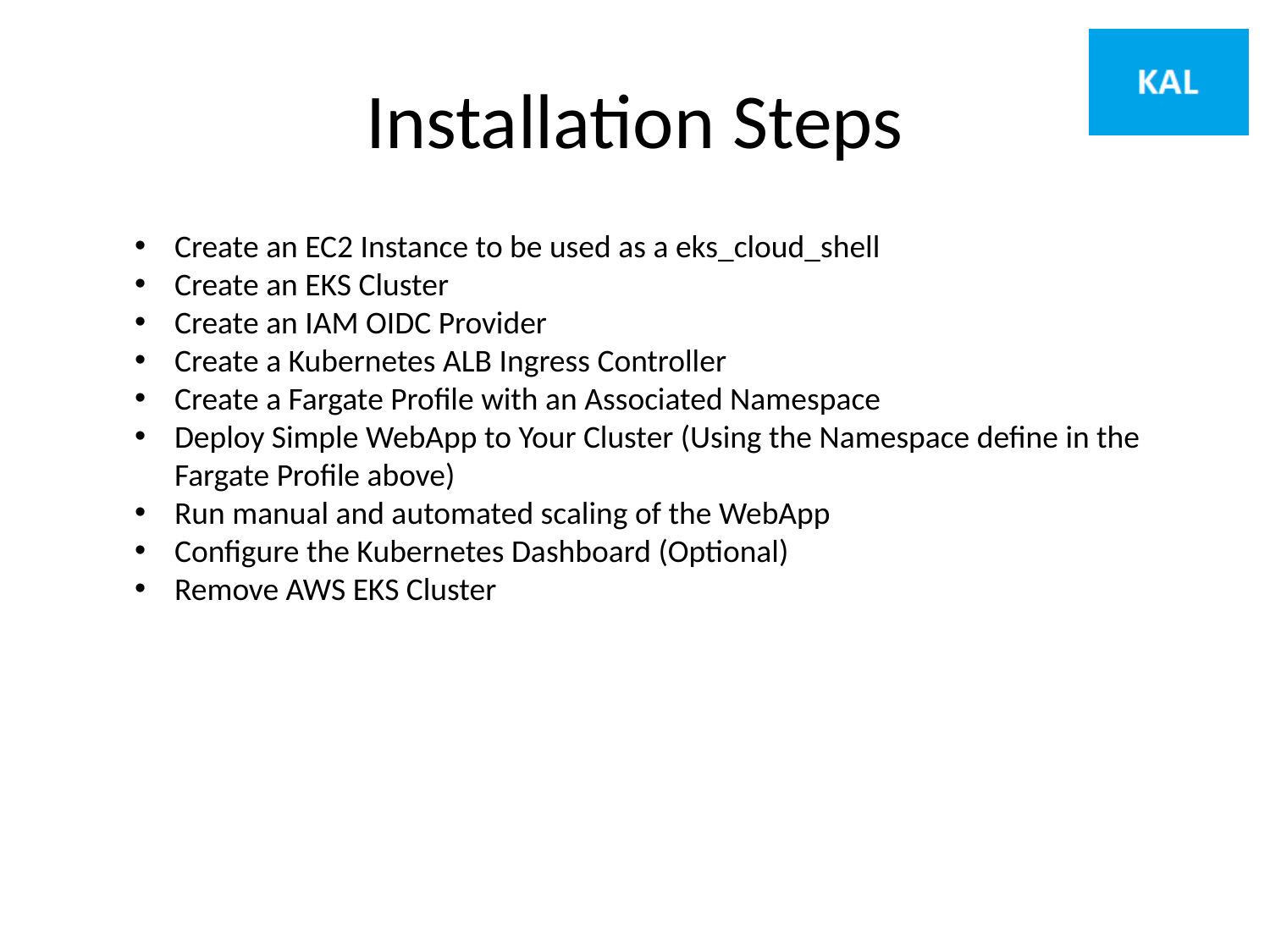

# Installation Steps
Create an EC2 Instance to be used as a eks_cloud_shell
Create an EKS Cluster
Create an IAM OIDC Provider
Create a Kubernetes ALB Ingress Controller
Create a Fargate Profile with an Associated Namespace
Deploy Simple WebApp to Your Cluster (Using the Namespace define in the Fargate Profile above)
Run manual and automated scaling of the WebApp
Configure the Kubernetes Dashboard (Optional)
Remove AWS EKS Cluster